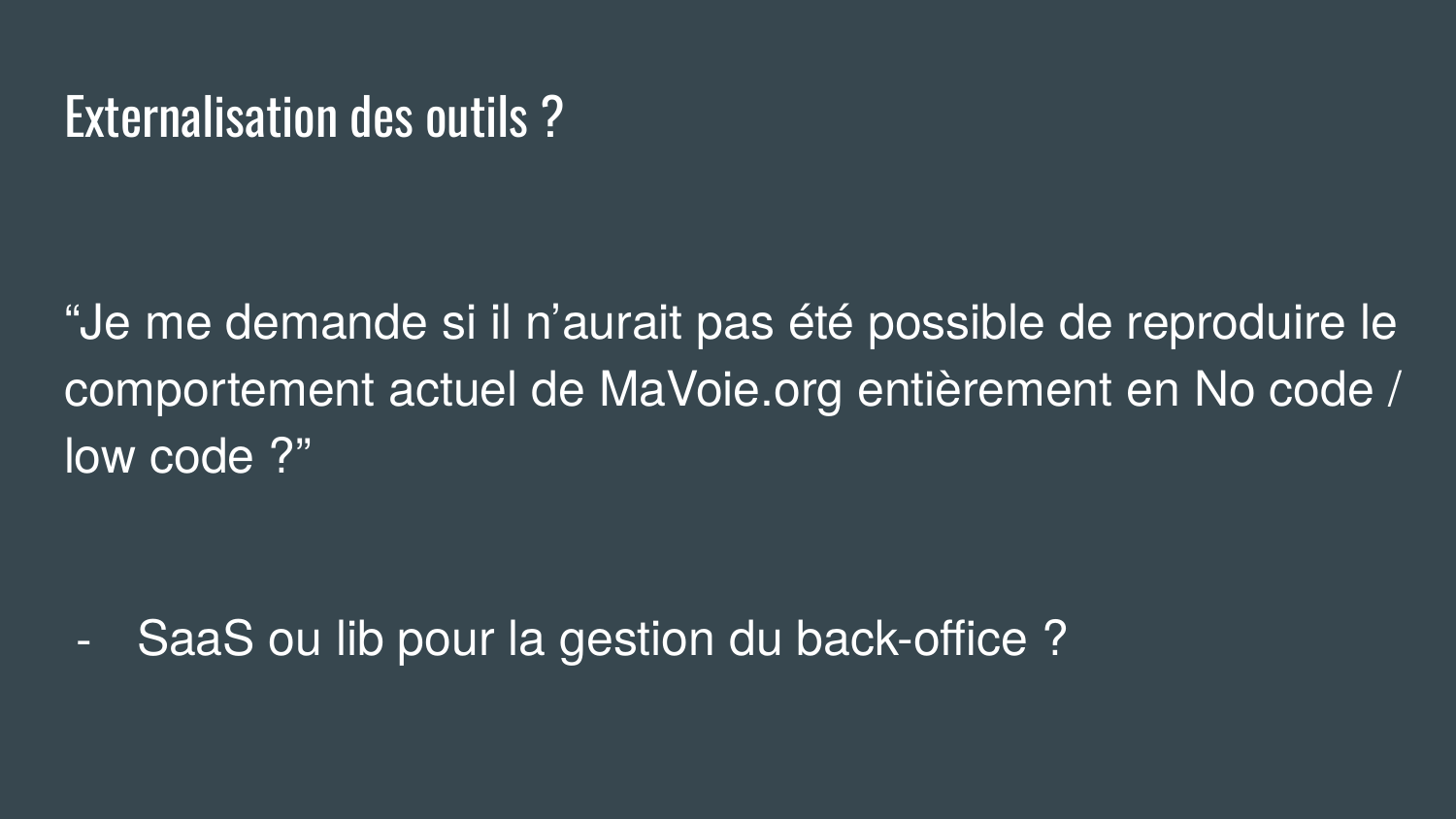

# Externalisation des outils ?

“Je me demande si il n’aurait pas été possible de reproduire le comportement actuel de MaVoie.org entièrement en No code / low code ?”

SaaS ou lib pour la gestion du back-office ?